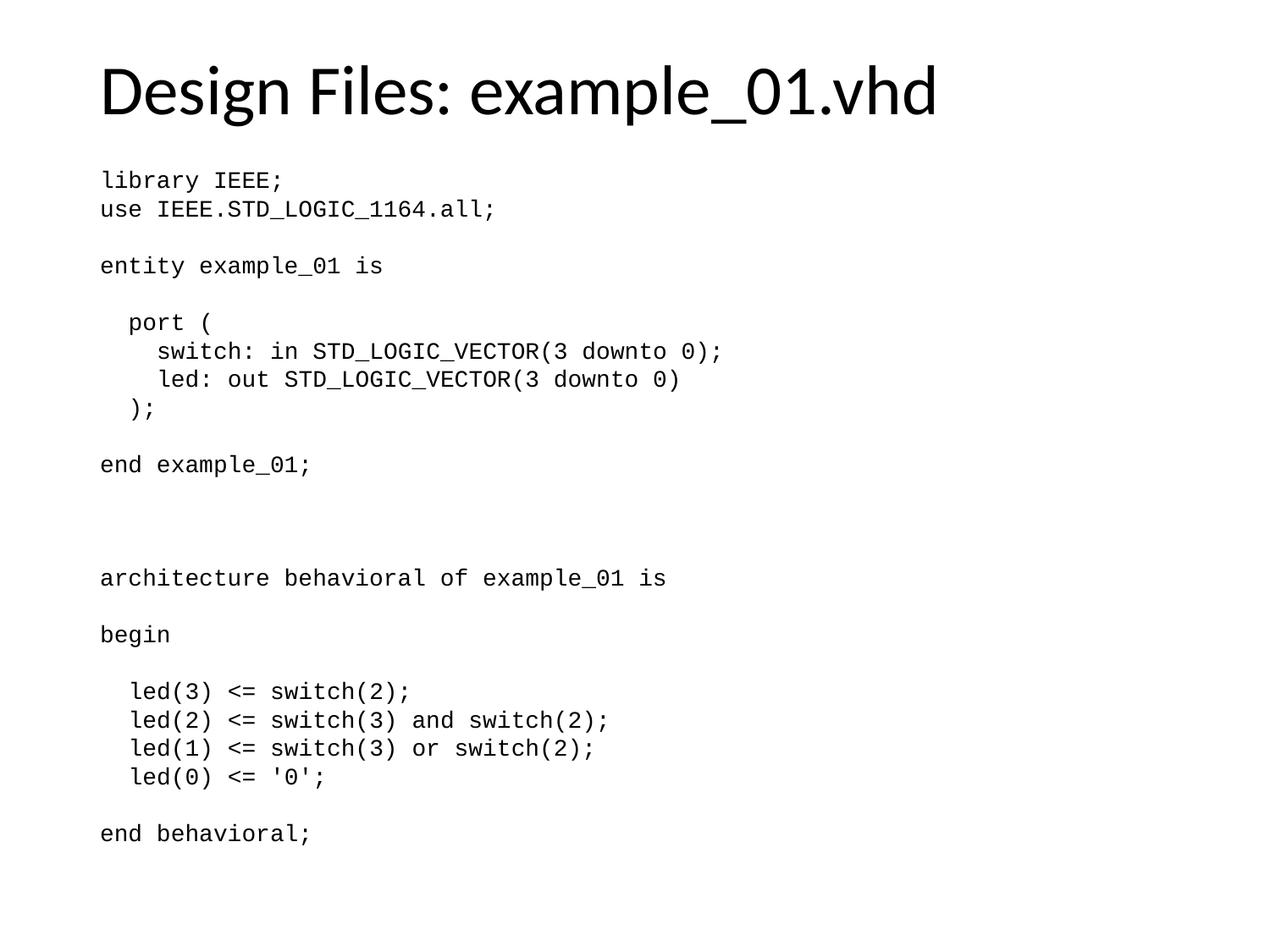

# Design Files: example_01.vhd
library IEEE;
use IEEE.STD_LOGIC_1164.all;

entity example_01 is

  port (
    switch: in STD_LOGIC_VECTOR(3 downto 0);
    led: out STD_LOGIC_VECTOR(3 downto 0)
  );

end example_01;

architecture behavioral of example_01 is

begin

  led(3) <= switch(2);
  led(2) <= switch(3) and switch(2);
  led(1) <= switch(3) or switch(2);
  led(0) <= '0';

end behavioral;